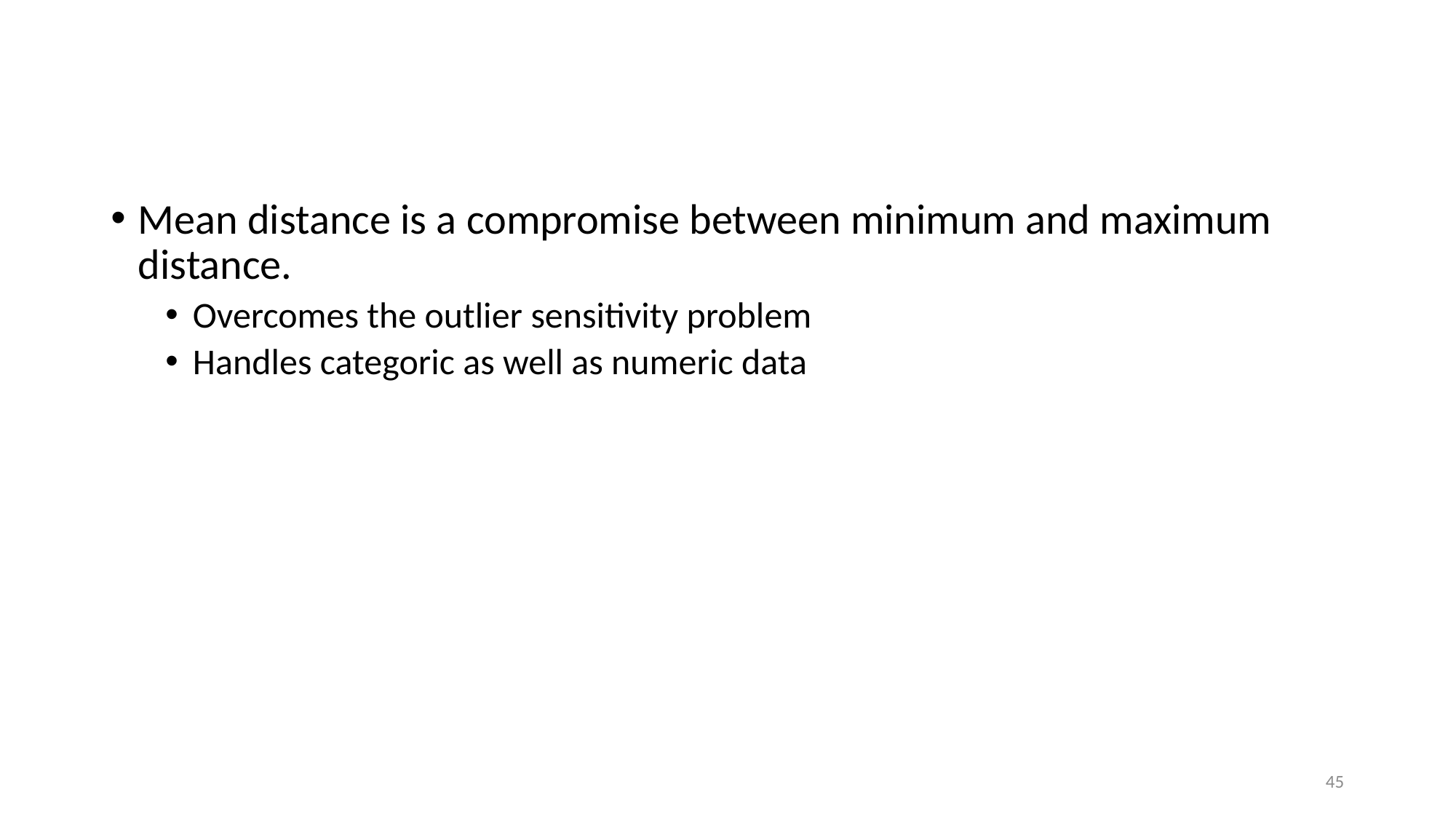

Mean distance is a compromise between minimum and maximum distance.
Overcomes the outlier sensitivity problem
Handles categoric as well as numeric data

45